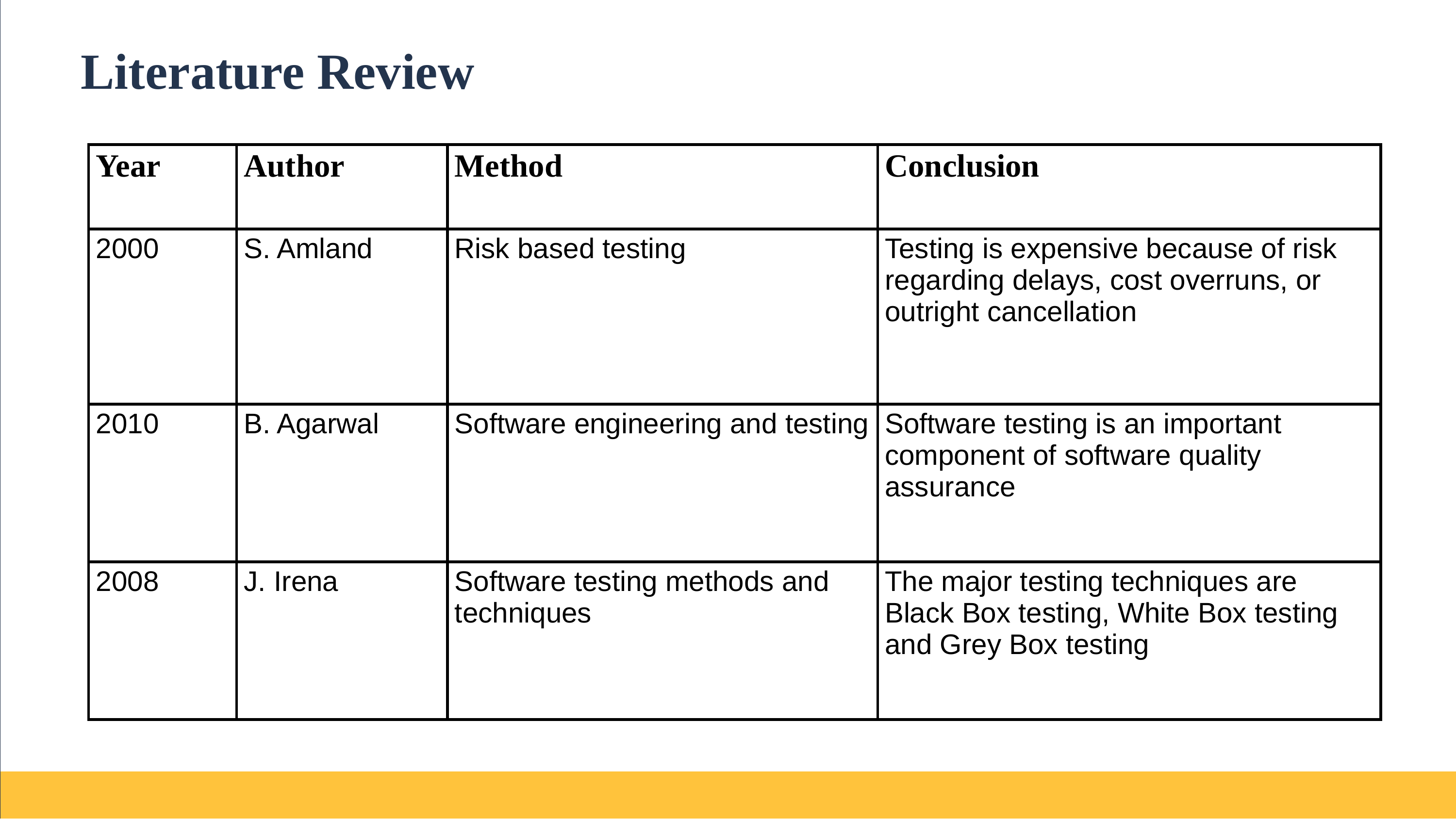

Literature Review
| Year | Author | Method | Conclusion |
| --- | --- | --- | --- |
| 2000 | S. Amland | Risk based testing | Testing is expensive because of risk regarding delays, cost overruns, or outright cancellation |
| 2010 | B. Agarwal | Software engineering and testing | Software testing is an important component of software quality assurance |
| 2008 | J. Irena | Software testing methods and techniques | The major testing techniques are Black Box testing, White Box testing and Grey Box testing |